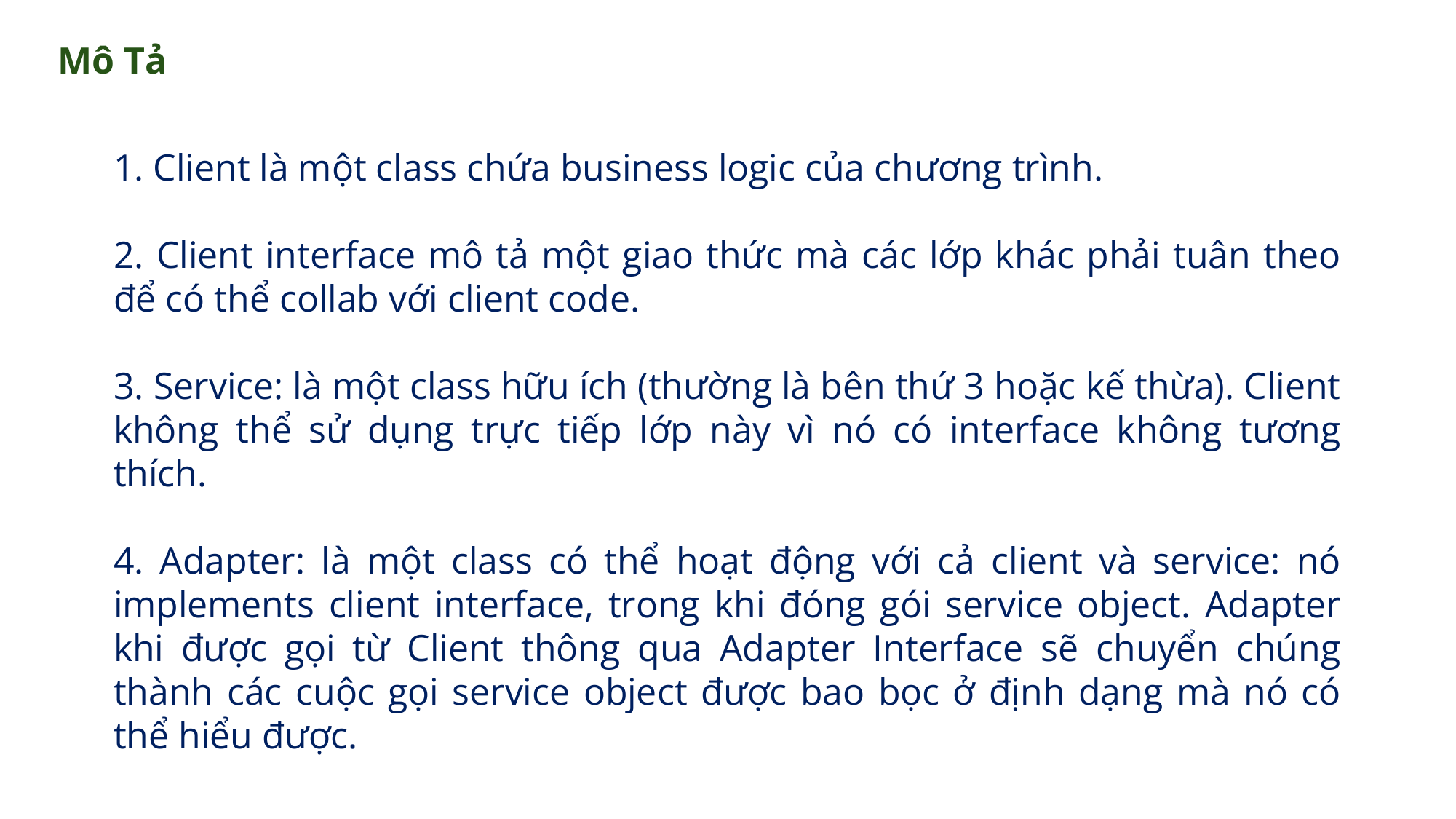

Mô Tả
1. Client là một class chứa business logic của chương trình.

2. Client interface mô tả một giao thức mà các lớp khác phải tuân theo để có thể collab với client code.

3. Service: là một class hữu ích (thường là bên thứ 3 hoặc kế thừa). Client không thể sử dụng trực tiếp lớp này vì nó có interface không tương thích.

4. Adapter: là một class có thể hoạt động với cả client và service: nó implements client interface, trong khi đóng gói service object. Adapter khi được gọi từ Client thông qua Adapter Interface sẽ chuyển chúng thành các cuộc gọi service object được bao bọc ở định dạng mà nó có thể hiểu được.